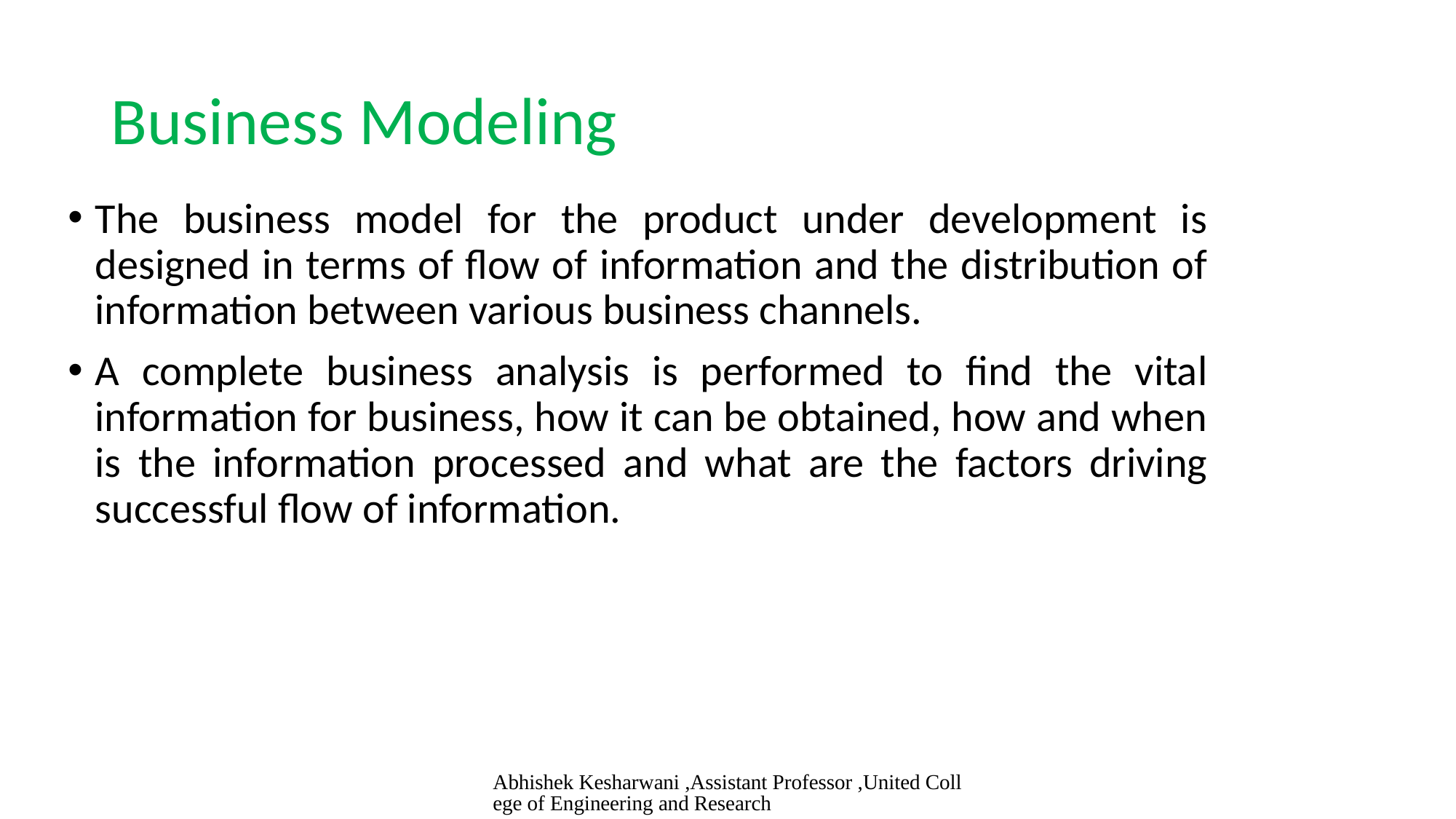

# Business Modeling
The business model for the product under development is designed in terms of flow of information and the distribution of information between various business channels.
A complete business analysis is performed to find the vital information for business, how it can be obtained, how and when is the information processed and what are the factors driving successful flow of information.
Abhishek Kesharwani ,Assistant Professor ,United College of Engineering and Research